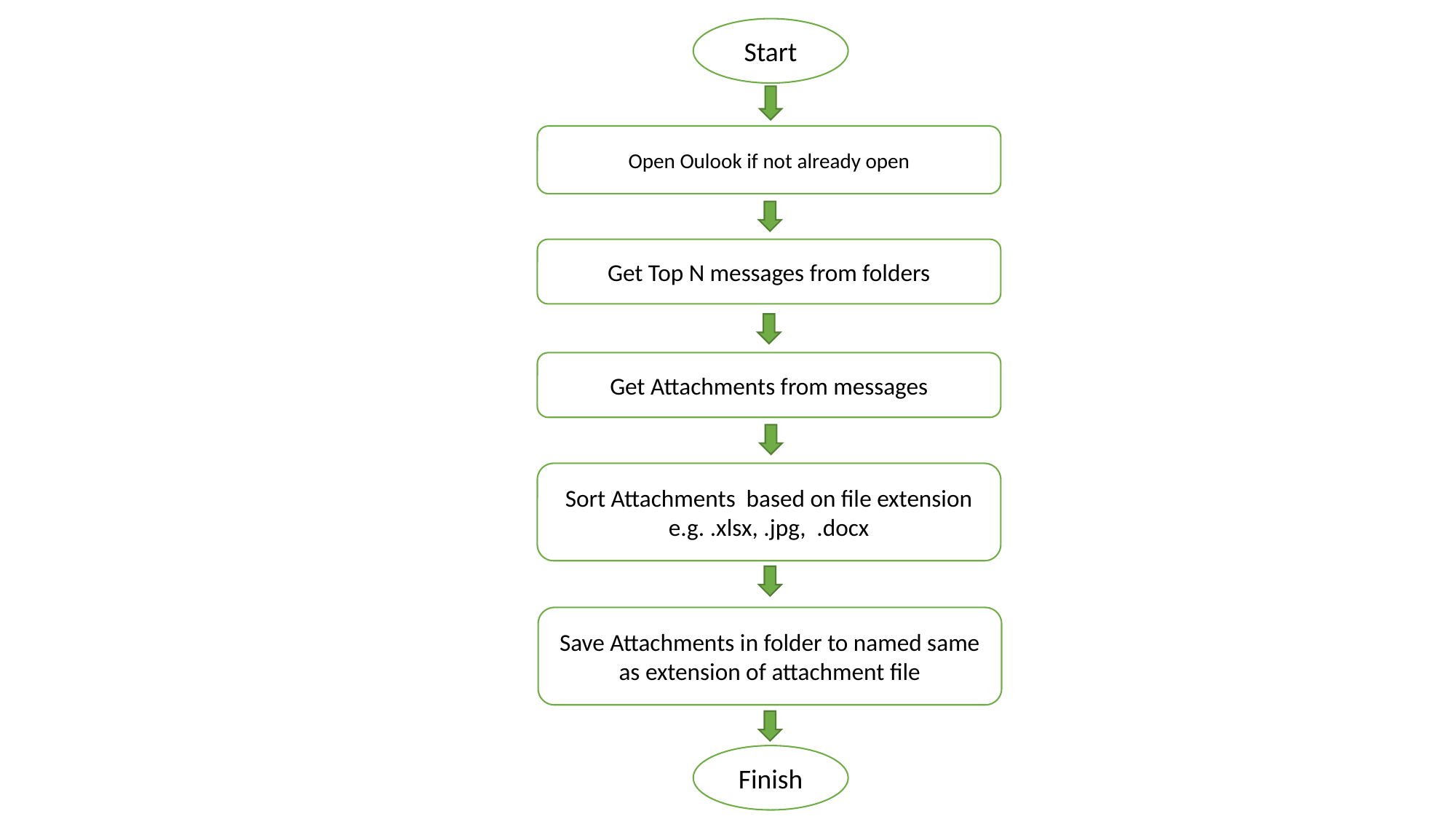

Start

Open Oulook if not already open

Get Top N messages from folders

Get Attachments from messages

Sort Attachments  based on file extension e.g. .xlsx, .jpg,  .docx

Save Attachments in folder to named same as extension of attachment file

Finish